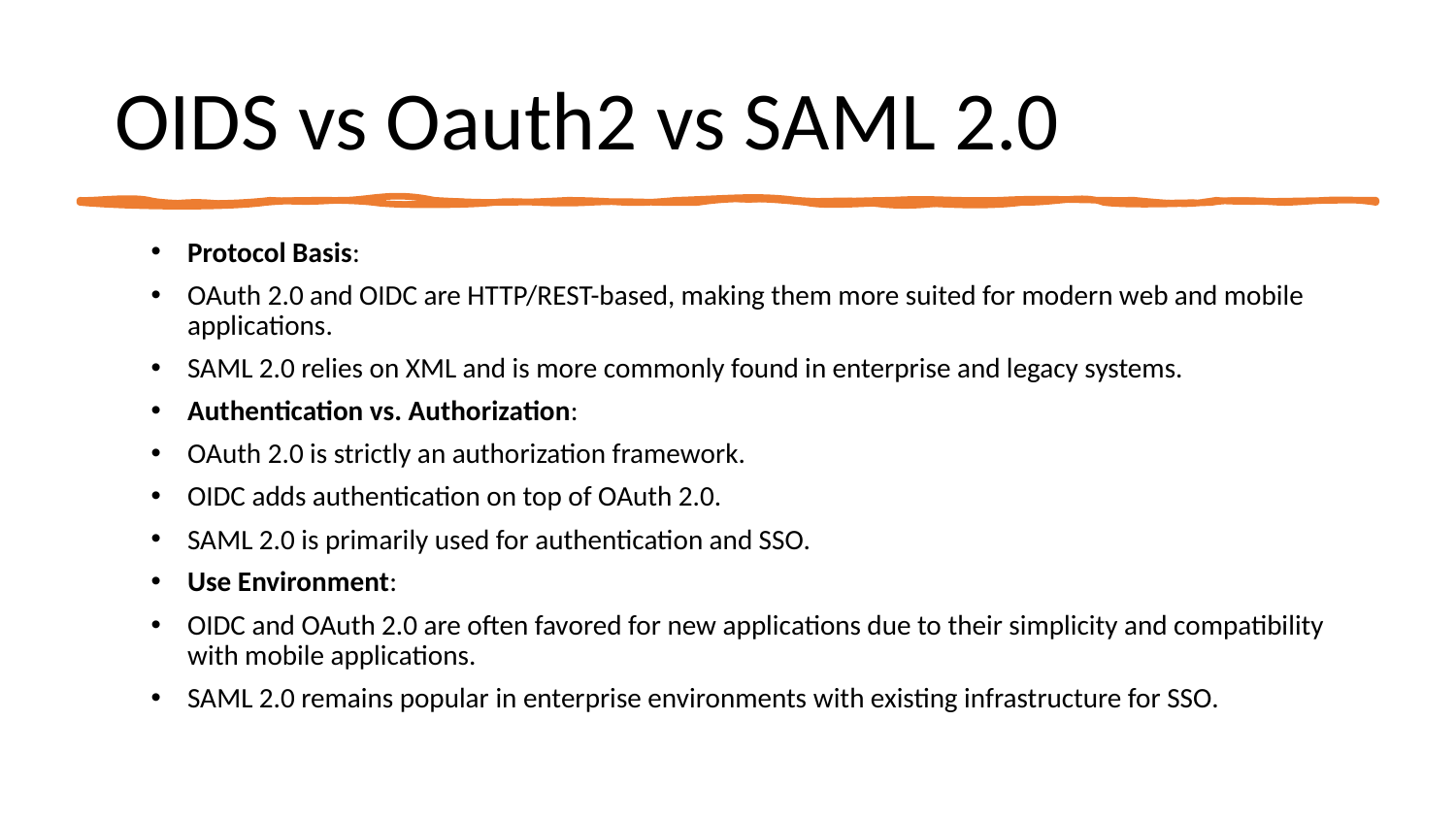

# OIDS vs Oauth2 vs SAML 2.0

Protocol Basis:
OAuth 2.0 and OIDC are HTTP/REST-based, making them more suited for modern web and mobile applications.
SAML 2.0 relies on XML and is more commonly found in enterprise and legacy systems.
Authentication vs. Authorization:
OAuth 2.0 is strictly an authorization framework.
OIDC adds authentication on top of OAuth 2.0.
SAML 2.0 is primarily used for authentication and SSO.
Use Environment:
OIDC and OAuth 2.0 are often favored for new applications due to their simplicity and compatibility with mobile applications.
SAML 2.0 remains popular in enterprise environments with existing infrastructure for SSO.